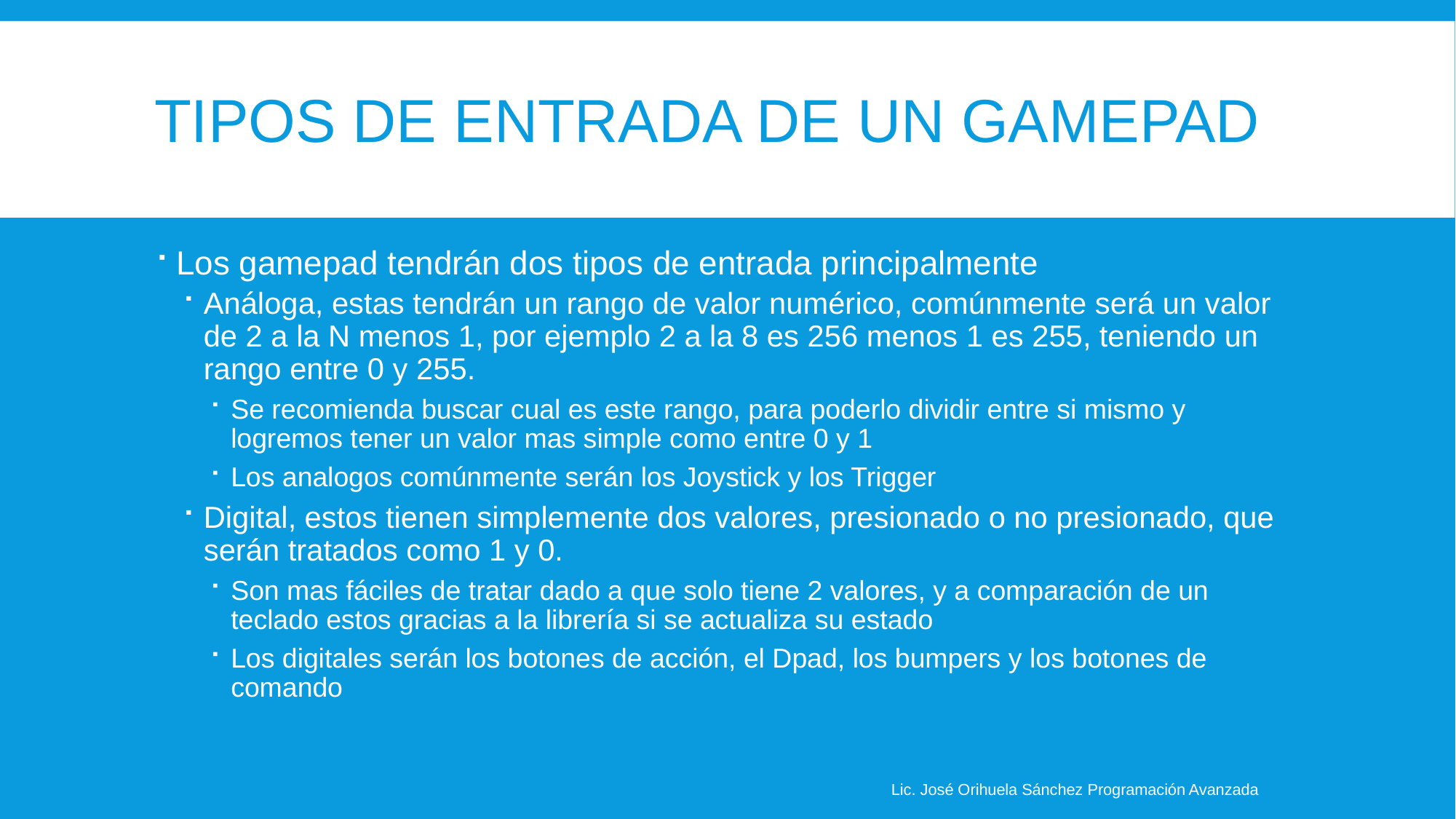

# Tipos de entrada de un gamepad
Los gamepad tendrán dos tipos de entrada principalmente
Análoga, estas tendrán un rango de valor numérico, comúnmente será un valor de 2 a la N menos 1, por ejemplo 2 a la 8 es 256 menos 1 es 255, teniendo un rango entre 0 y 255.
Se recomienda buscar cual es este rango, para poderlo dividir entre si mismo y logremos tener un valor mas simple como entre 0 y 1
Los analogos comúnmente serán los Joystick y los Trigger
Digital, estos tienen simplemente dos valores, presionado o no presionado, que serán tratados como 1 y 0.
Son mas fáciles de tratar dado a que solo tiene 2 valores, y a comparación de un teclado estos gracias a la librería si se actualiza su estado
Los digitales serán los botones de acción, el Dpad, los bumpers y los botones de comando
Lic. José Orihuela Sánchez Programación Avanzada